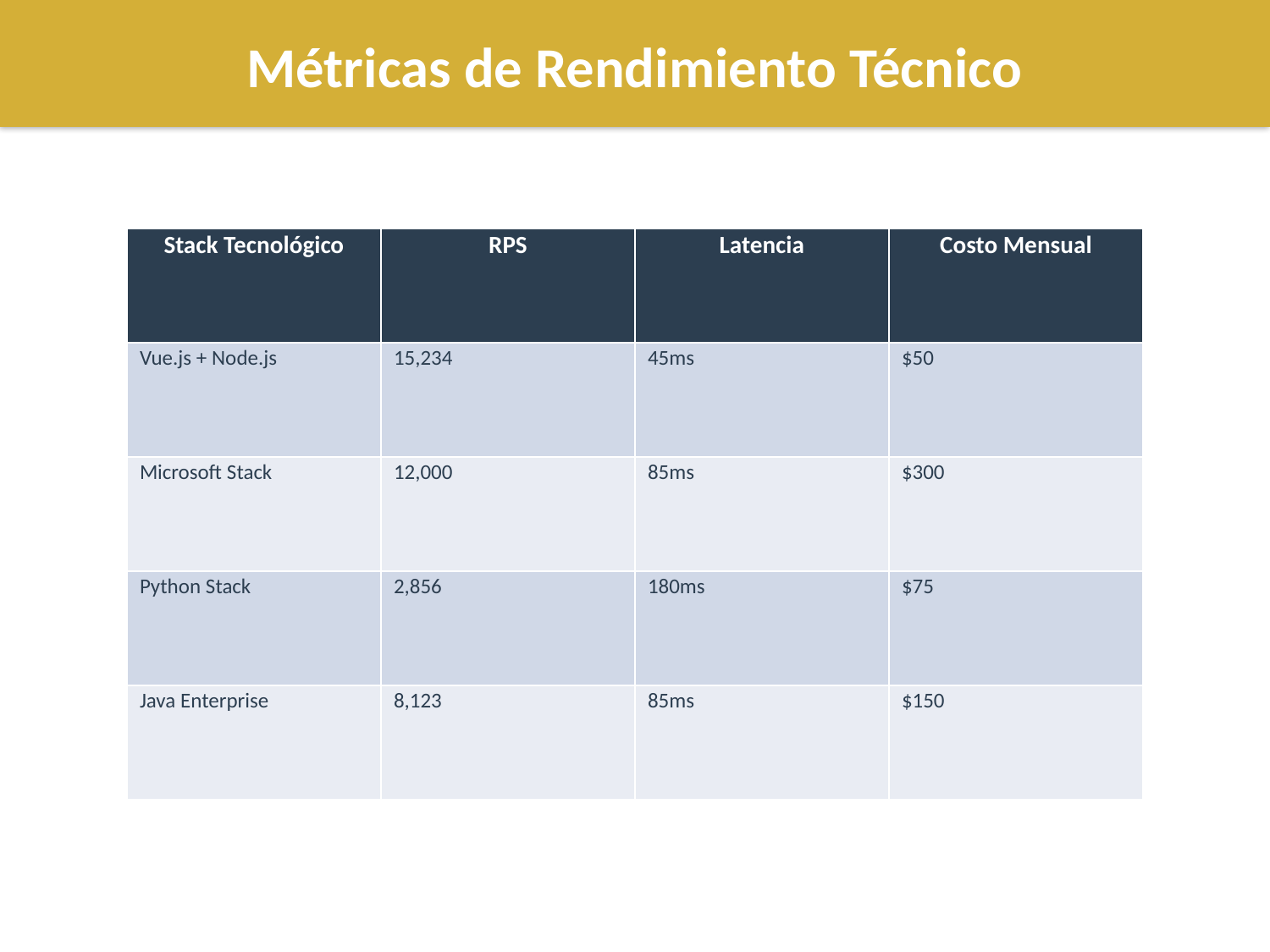

Métricas de Rendimiento Técnico
| Stack Tecnológico | RPS | Latencia | Costo Mensual |
| --- | --- | --- | --- |
| Vue.js + Node.js | 15,234 | 45ms | $50 |
| Microsoft Stack | 12,000 | 85ms | $300 |
| Python Stack | 2,856 | 180ms | $75 |
| Java Enterprise | 8,123 | 85ms | $150 |